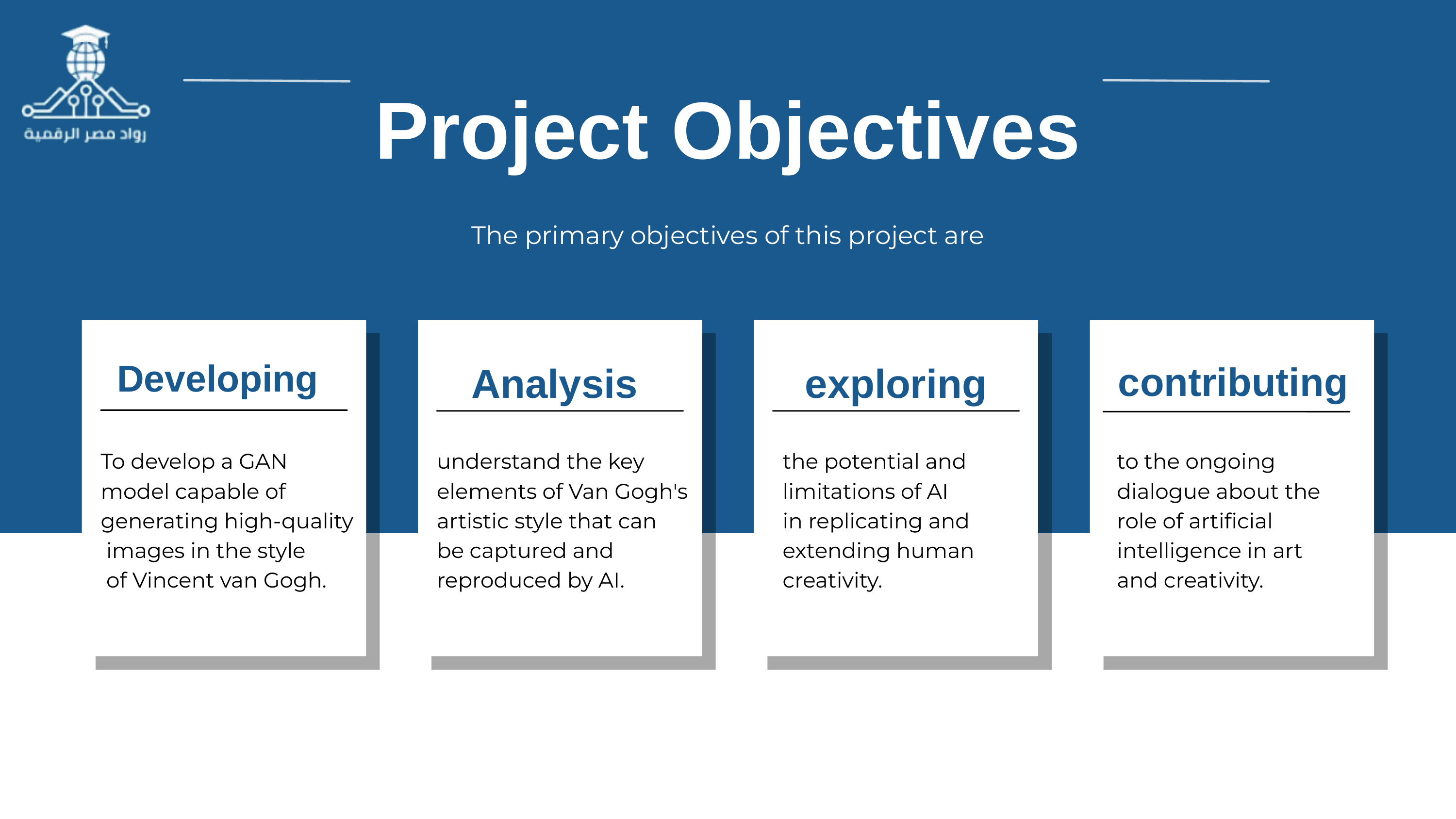

Project Objectives
The primary objectives of this project are

Developing
contributing
Analysis
exploring

To develop a GAN
model capable of
generating high-quality
 images in the style
 of Vincent van Gogh.

understand the key
elements of Van Gogh's
artistic style that can
be captured and
reproduced by AI.

the potential and
limitations of AI
in replicating and
extending human
creativity.

to the ongoing
dialogue about the
role of artificial
intelligence in art
and creativity.